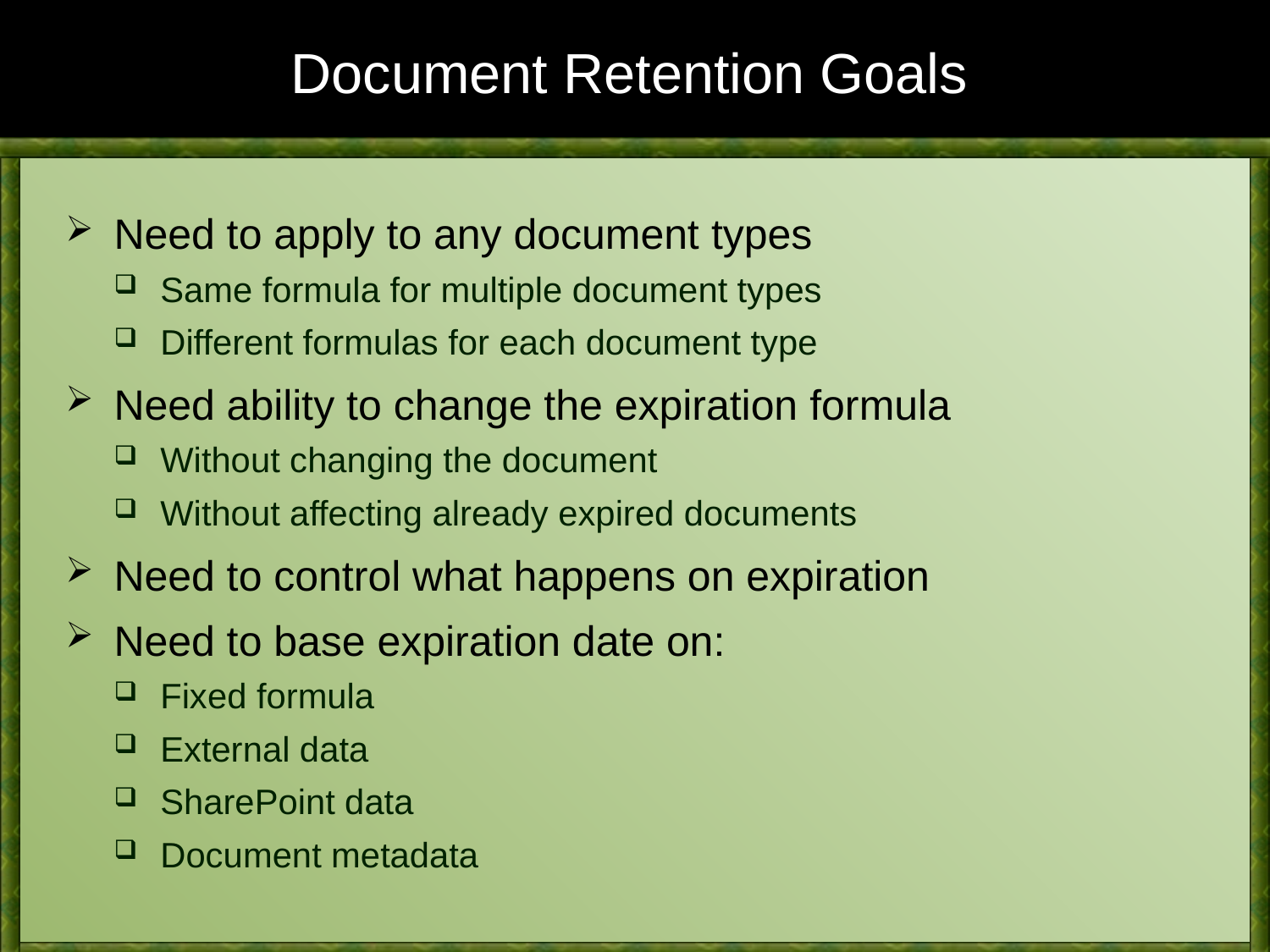

# Document Retention Goals
Need to apply to any document types
Same formula for multiple document types
Different formulas for each document type
Need ability to change the expiration formula
Without changing the document
Without affecting already expired documents
Need to control what happens on expiration
Need to base expiration date on:
Fixed formula
External data
SharePoint data
Document metadata